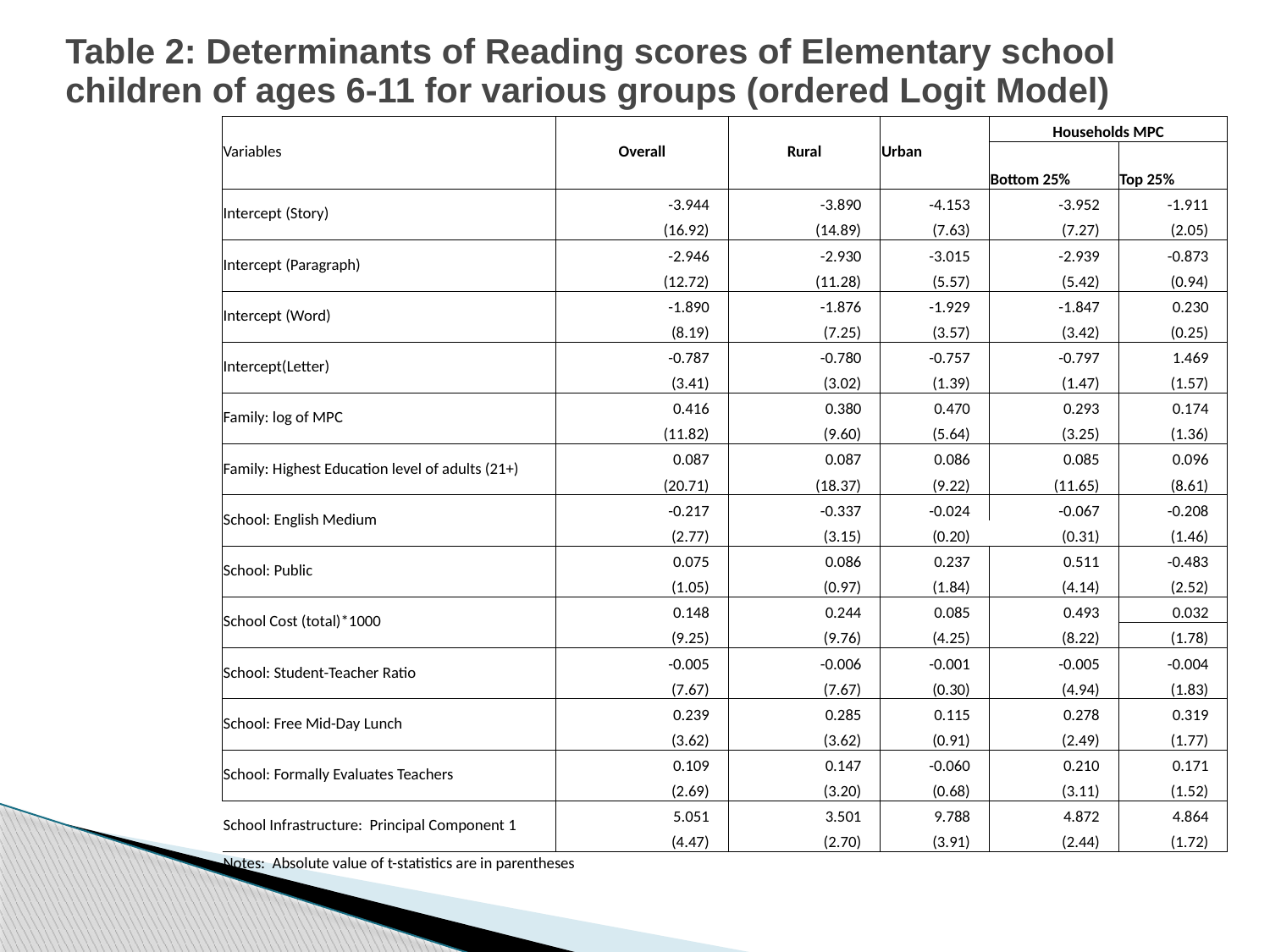

# Table 2: Determinants of Reading scores of Elementary school children of ages 6-11 for various groups (ordered Logit Model)
| Variables | Overall | Rural | Urban | Households MPC |  |
| --- | --- | --- | --- | --- | --- |
|  |  |  |  | Bottom 25% | Top 25% |
| Intercept (Story) | -3.944 | -3.890 | -4.153 | -3.952 | -1.911 |
|  | (16.92) | (14.89) | (7.63) | (7.27) | (2.05) |
| Intercept (Paragraph) | -2.946 | -2.930 | -3.015 | -2.939 | -0.873 |
|  | (12.72) | (11.28) | (5.57) | (5.42) | (0.94) |
| Intercept (Word) | -1.890 | -1.876 | -1.929 | -1.847 | 0.230 |
|  | (8.19) | (7.25) | (3.57) | (3.42) | (0.25) |
| Intercept(Letter) | -0.787 | -0.780 | -0.757 | -0.797 | 1.469 |
|  | (3.41) | (3.02) | (1.39) | (1.47) | (1.57) |
| Family: log of MPC | 0.416 | 0.380 | 0.470 | 0.293 | 0.174 |
|  | (11.82) | (9.60) | (5.64) | (3.25) | (1.36) |
| Family: Highest Education level of adults (21+) | 0.087 | 0.087 | 0.086 | 0.085 | 0.096 |
|  | (20.71) | (18.37) | (9.22) | (11.65) | (8.61) |
| School: English Medium | -0.217 | -0.337 | -0.024 | -0.067 | -0.208 |
|  | (2.77) | (3.15) | (0.20) | (0.31) | (1.46) |
| School: Public | 0.075 | 0.086 | 0.237 | 0.511 | -0.483 |
|  | (1.05) | (0.97) | (1.84) | (4.14) | (2.52) |
| School Cost (total)\*1000 | 0.148 | 0.244 | 0.085 | 0.493 | 0.032 |
|  | (9.25) | (9.76) | (4.25) | (8.22) | (1.78) |
| School: Student-Teacher Ratio | -0.005 | -0.006 | -0.001 | -0.005 | -0.004 |
|  | (7.67) | (7.67) | (0.30) | (4.94) | (1.83) |
| School: Free Mid-Day Lunch | 0.239 | 0.285 | 0.115 | 0.278 | 0.319 |
|  | (3.62) | (3.62) | (0.91) | (2.49) | (1.77) |
| School: Formally Evaluates Teachers | 0.109 | 0.147 | -0.060 | 0.210 | 0.171 |
|  | (2.69) | (3.20) | (0.68) | (3.11) | (1.52) |
| School Infrastructure: Principal Component 1 | 5.051 | 3.501 | 9.788 | 4.872 | 4.864 |
|  | (4.47) | (2.70) | (3.91) | (2.44) | (1.72) |
| Notes: Absolute value of t-statistics are in parentheses |  |  |  |  |  |